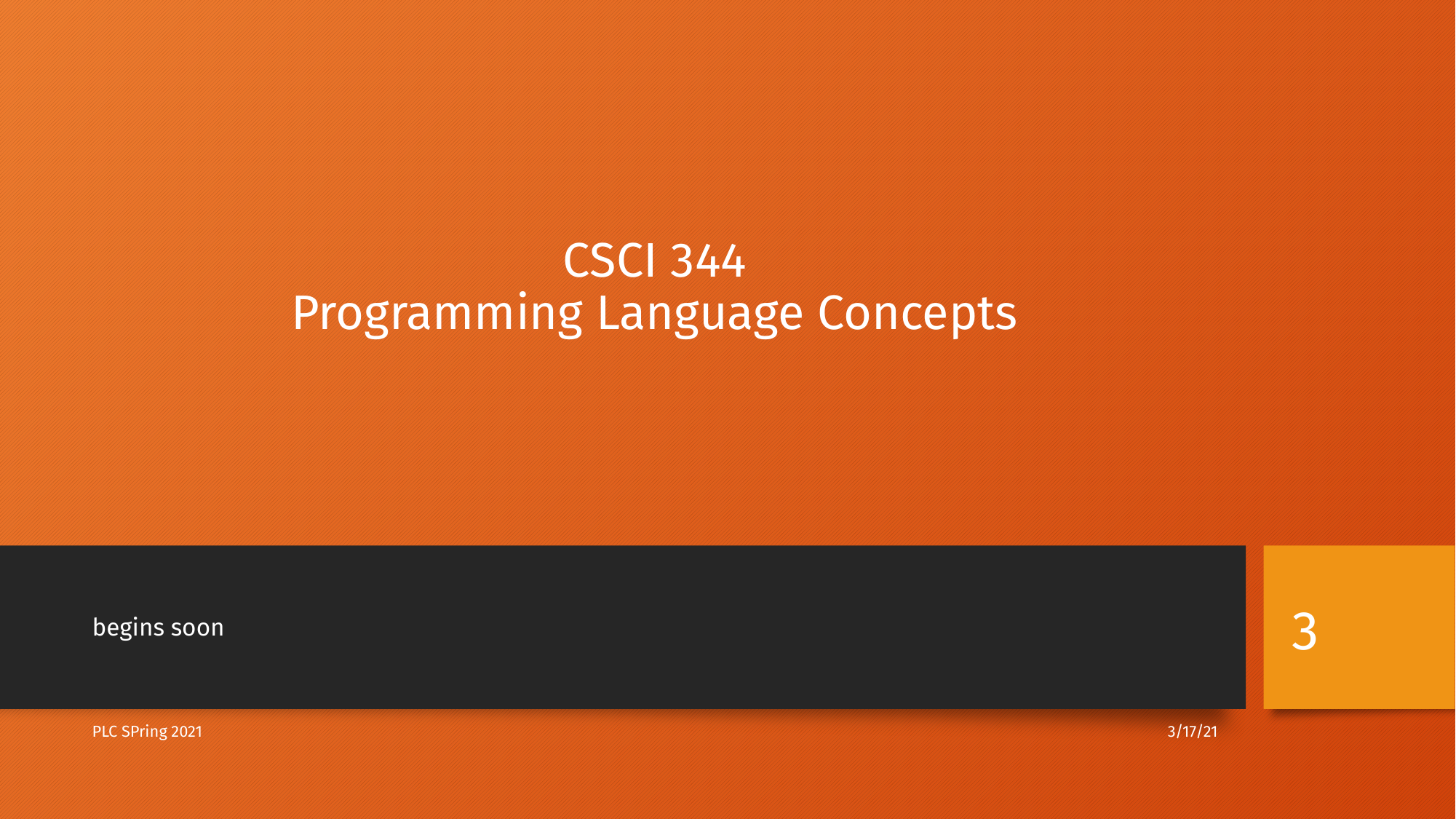

# CSCI 344 Programming Language Concepts
begins soon
3
3/17/21
PLC SPring 2021